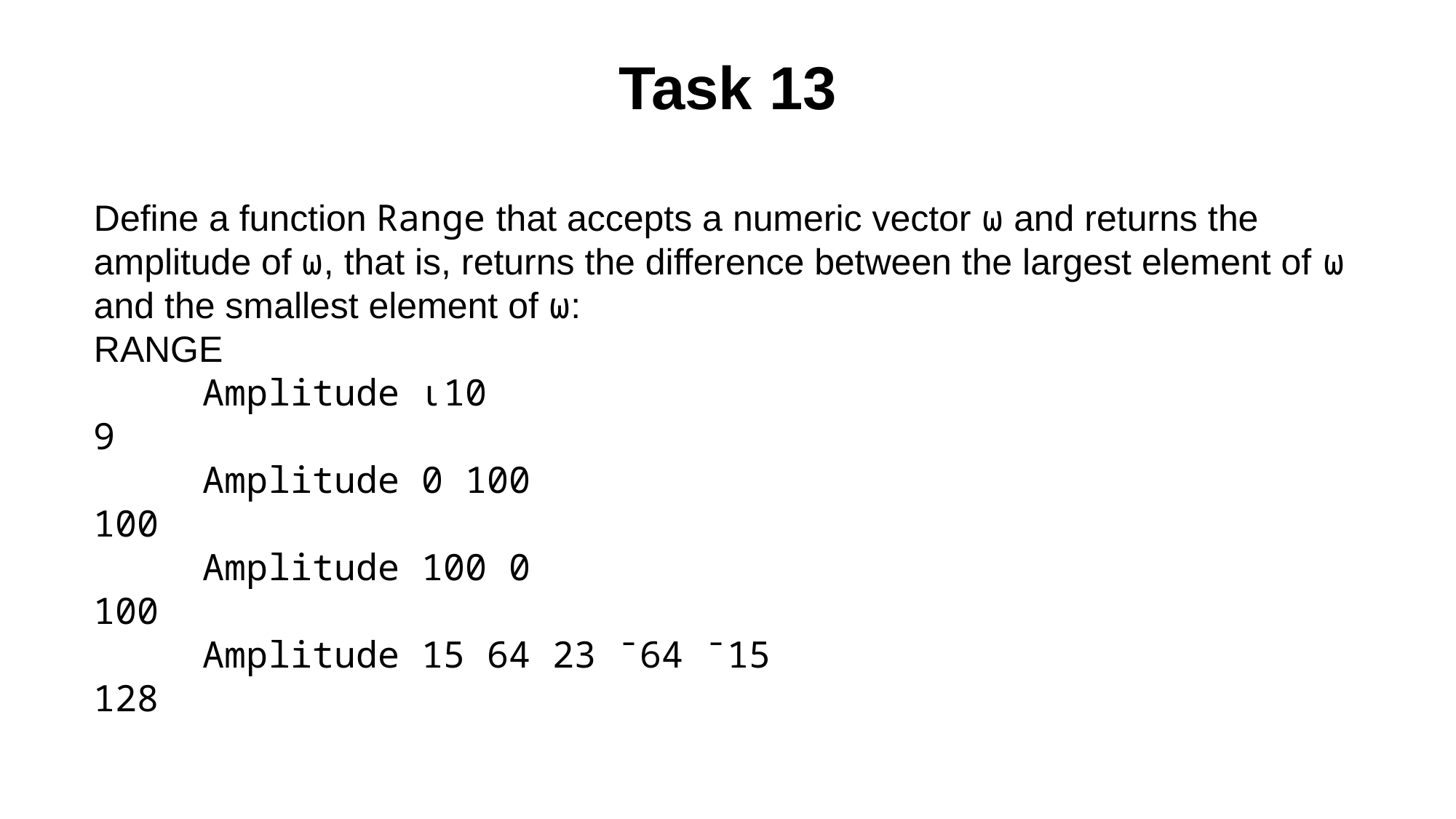

Task 13

Define a function Range that accepts a numeric vector ⍵ and returns the amplitude of ⍵, that is, returns the difference between the largest element of ⍵ and the smallest element of ⍵:
RANGE
	Amplitude ⍳10
9
	Amplitude 0 100
100
	Amplitude 100 0
100
	Amplitude 15 64 23 ¯64 ¯15
128